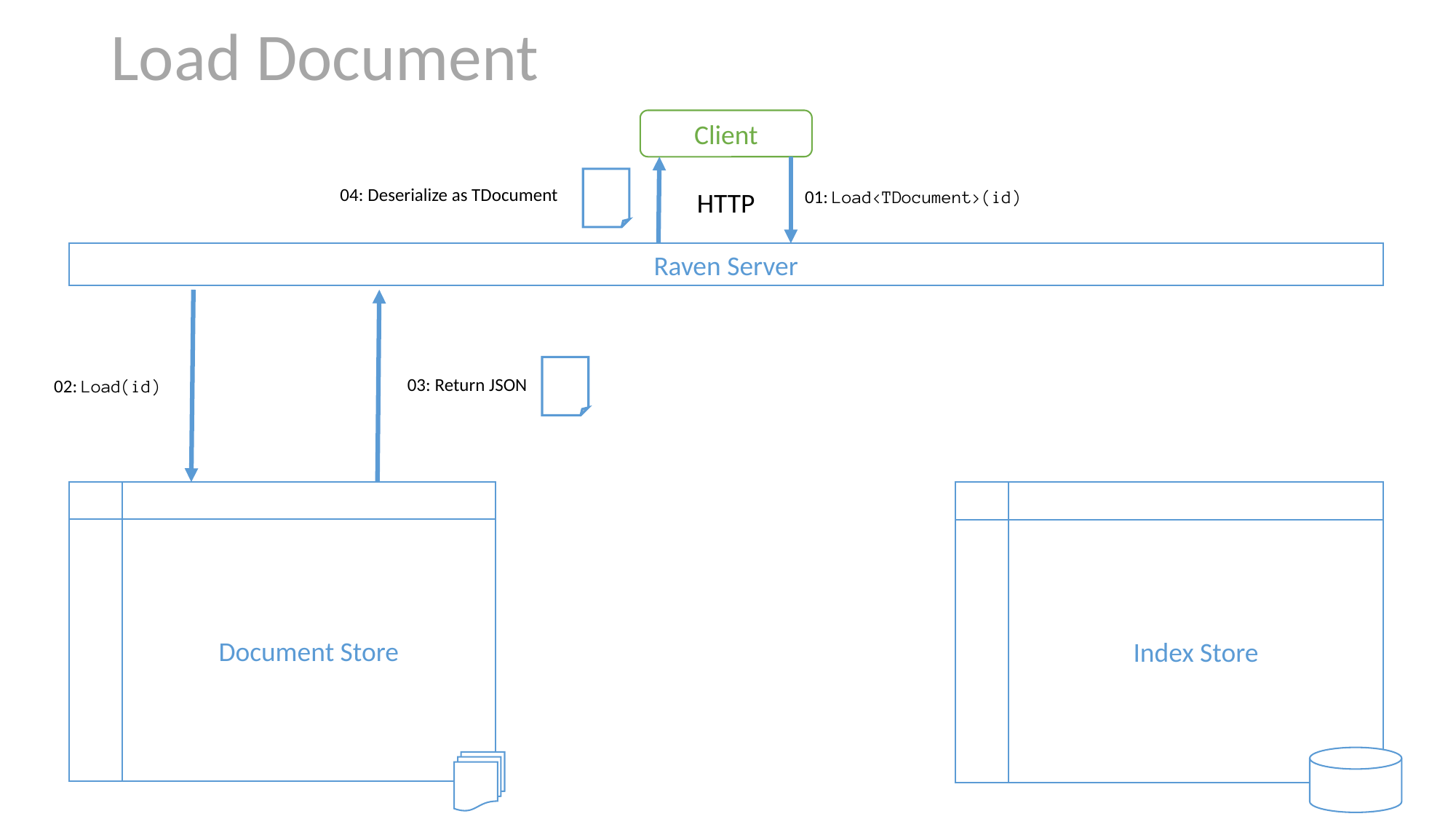

# Load Document
Client

04: Deserialize as TDocument
HTTP
01: Load<TDocument>(id)
Raven Server

03: Return JSON
02: Load(id)
Document Store

Index Store